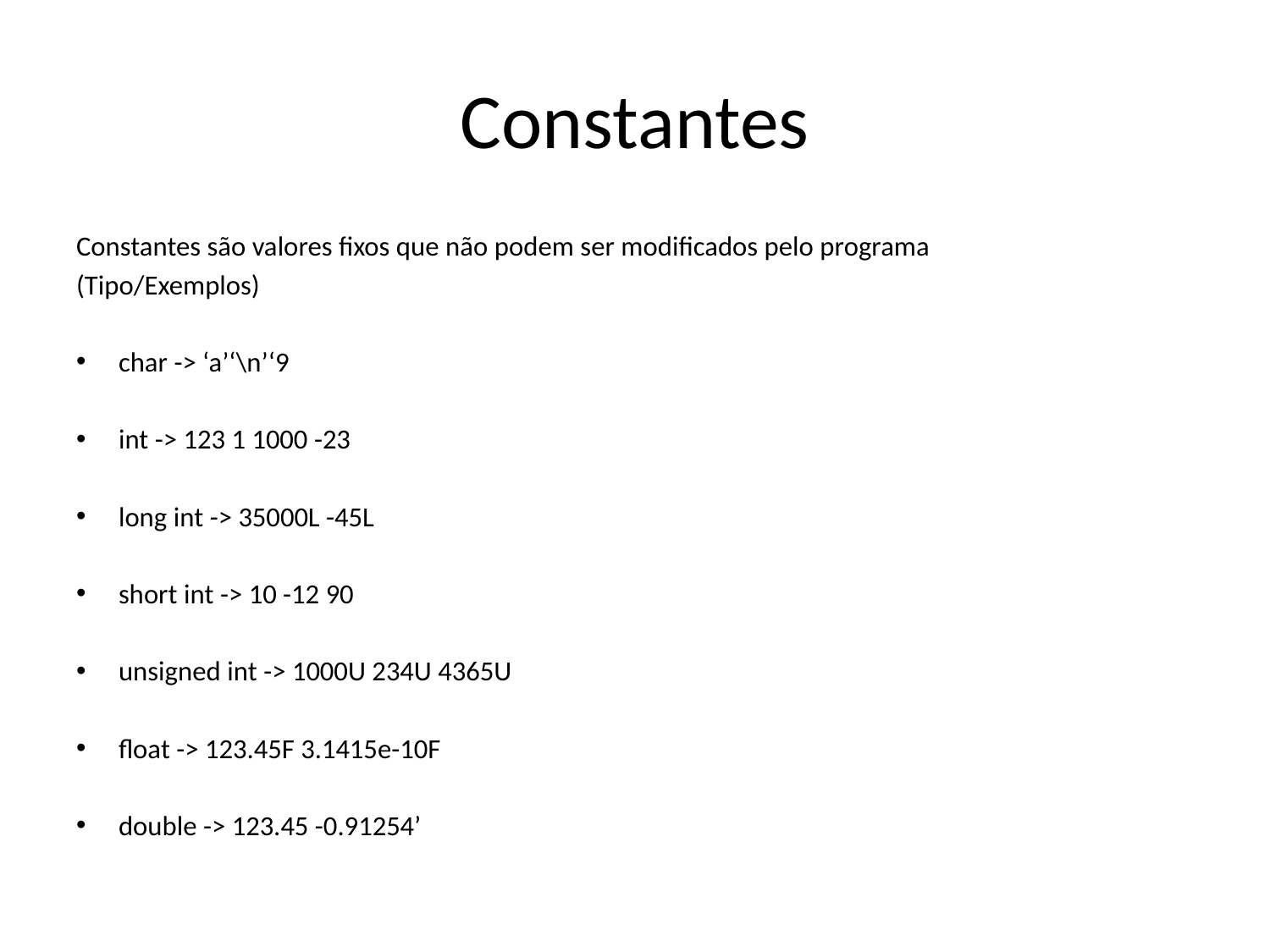

# Constantes
Constantes são valores fixos que não podem ser modificados pelo programa
(Tipo/Exemplos)

char -> ‘a’‘\n’‘9

int -> 123 1 1000 -23

long int -> 35000L -45L

short int -> 10 -12 90

unsigned int -> 1000U 234U 4365U

float -> 123.45F 3.1415e-10F

double -> 123.45 -0.91254’